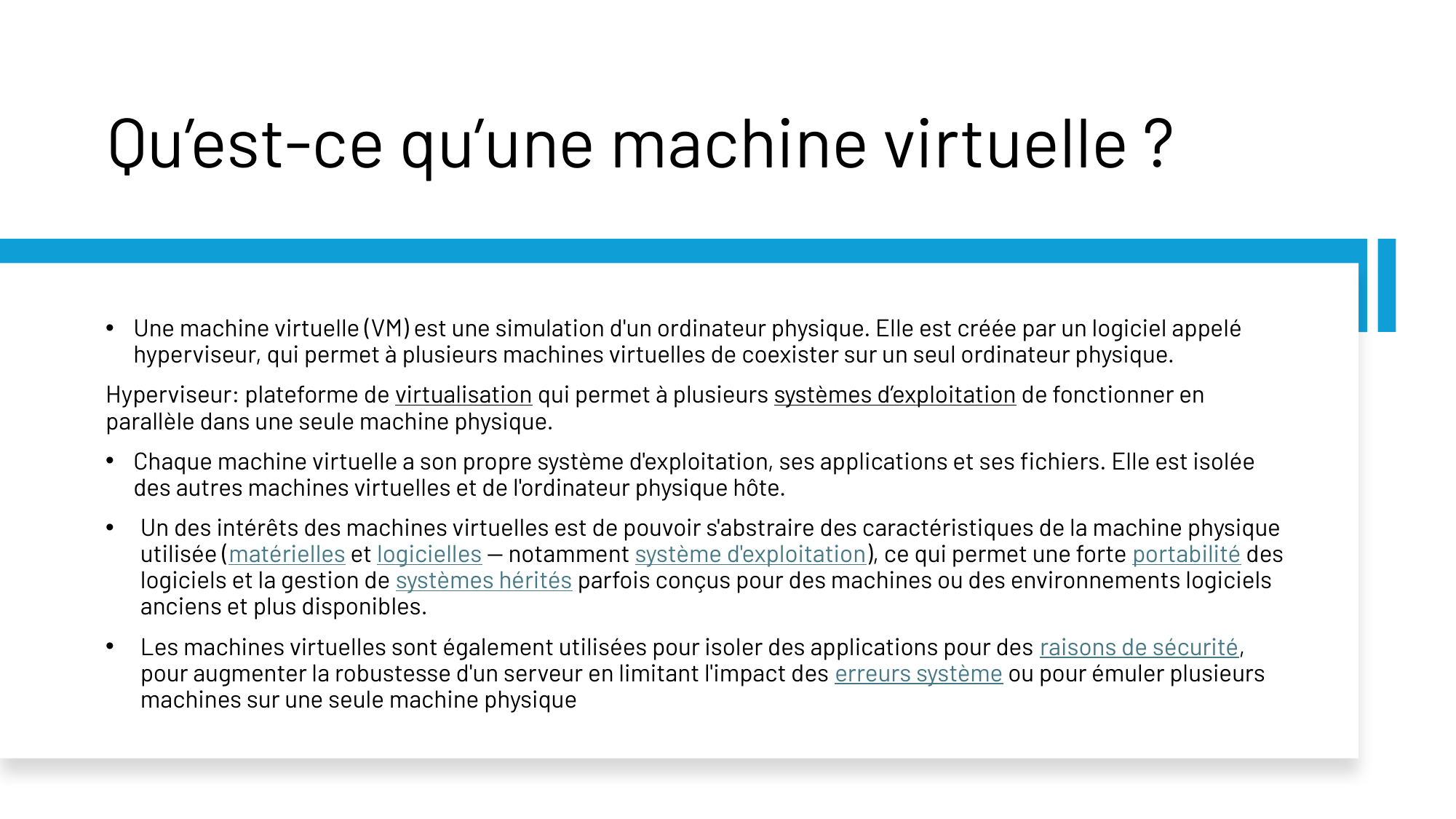

# Qu’est-ce qu’une machine virtuelle ?

Une machine virtuelle (VM) est une simulation d'un ordinateur physique. Elle est créée par un logiciel appelé hyperviseur, qui permet à plusieurs machines virtuelles de coexister sur un seul ordinateur physique.
Hyperviseur: plateforme de virtualisation qui permet à plusieurs systèmes d’exploitation de fonctionner en parallèle dans une seule machine physique.
Chaque machine virtuelle a son propre système d'exploitation, ses applications et ses fichiers. Elle est isolée des autres machines virtuelles et de l'ordinateur physique hôte.
Un des intérêts des machines virtuelles est de pouvoir s'abstraire des caractéristiques de la machine physique utilisée (matérielles et logicielles — notamment système d'exploitation), ce qui permet une forte portabilité des logiciels et la gestion de systèmes hérités parfois conçus pour des machines ou des environnements logiciels anciens et plus disponibles.
Les machines virtuelles sont également utilisées pour isoler des applications pour des raisons de sécurité, pour augmenter la robustesse d'un serveur en limitant l'impact des erreurs système ou pour émuler plusieurs machines sur une seule machine physique

2